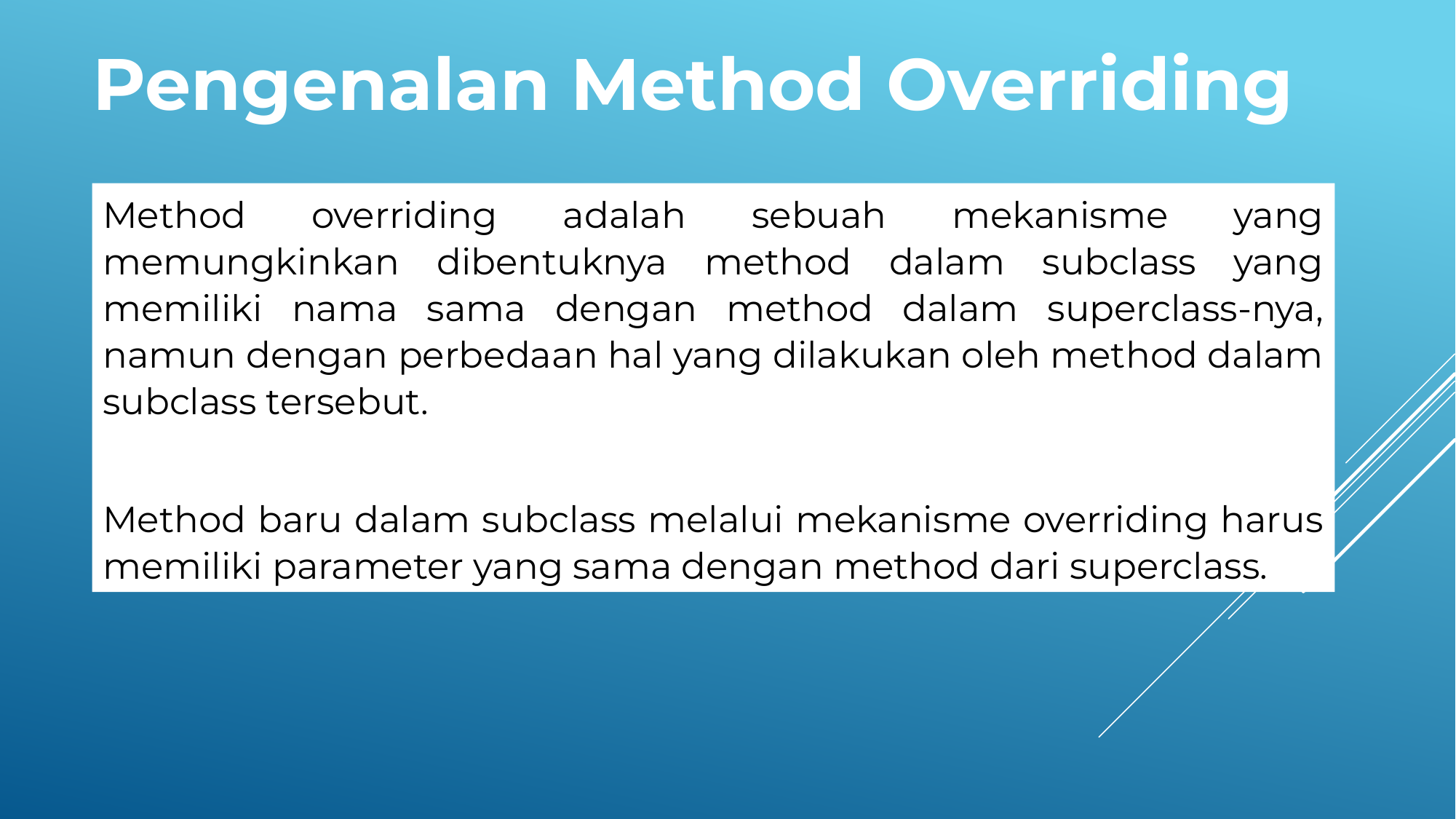

Pengenalan Method Overriding
Method overriding adalah sebuah mekanisme yang memungkinkan dibentuknya method dalam subclass yang memiliki nama sama dengan method dalam superclass-nya, namun dengan perbedaan hal yang dilakukan oleh method dalam subclass tersebut.

Method baru dalam subclass melalui mekanisme overriding harus memiliki parameter yang sama dengan method dari superclass.